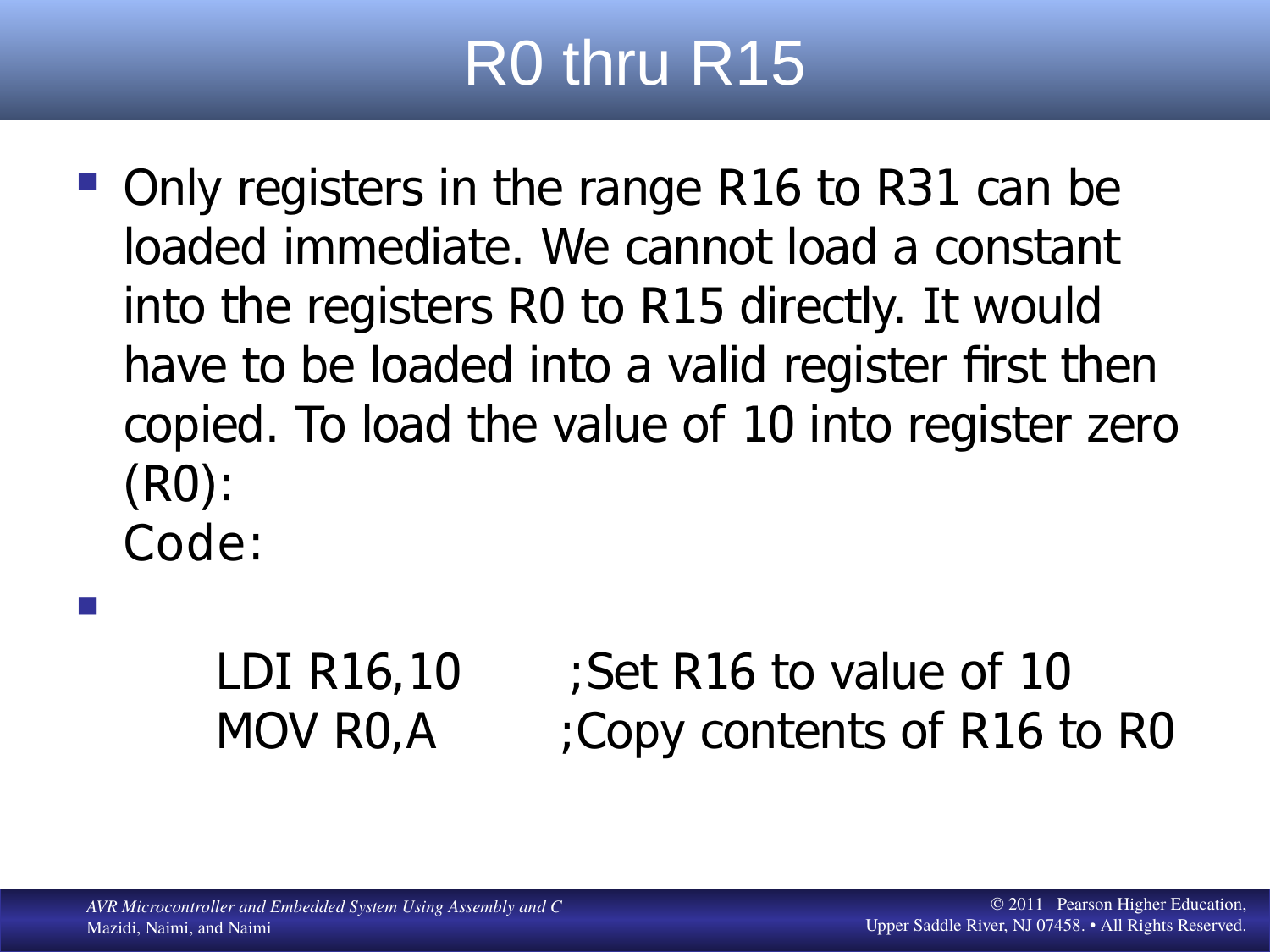

# R0 thru R15
Only registers in the range R16 to R31 can be loaded immediate. We cannot load a constant into the registers R0 to R15 directly. It would have to be loaded into a valid register first then copied. To load the value of 10 into register zero (R0):
Code:
      LDI R16,10       ;Set R16 to value of 10
      MOV R0,A        ;Copy contents of R16 to R0